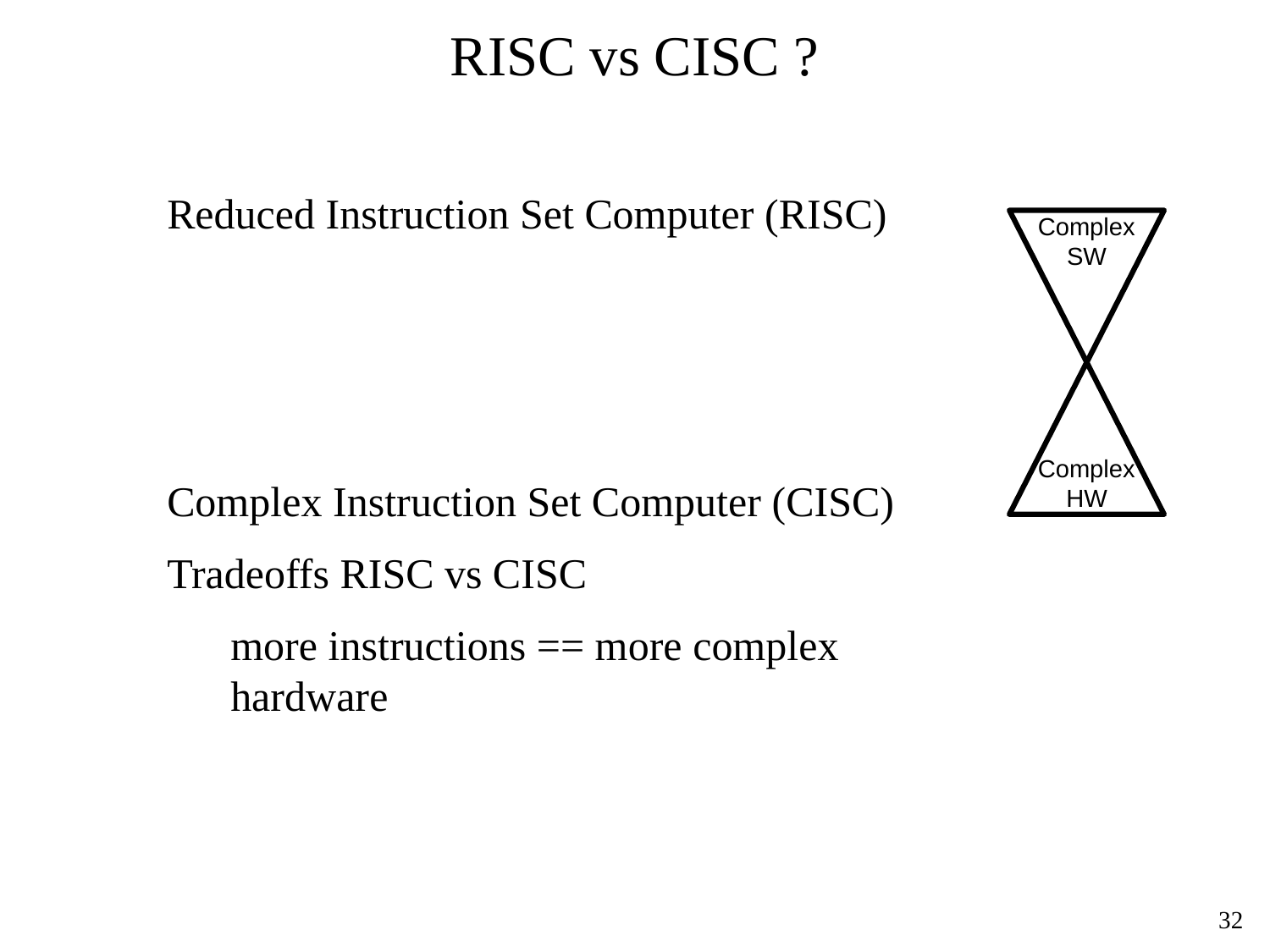

# RISC vs CISC ?
Reduced Instruction Set Computer (RISC)

Complex Instruction Set Computer (CISC)
Tradeoffs RISC vs CISC
more instructions == more complex hardware

Complex
SW

Complex
HW

32